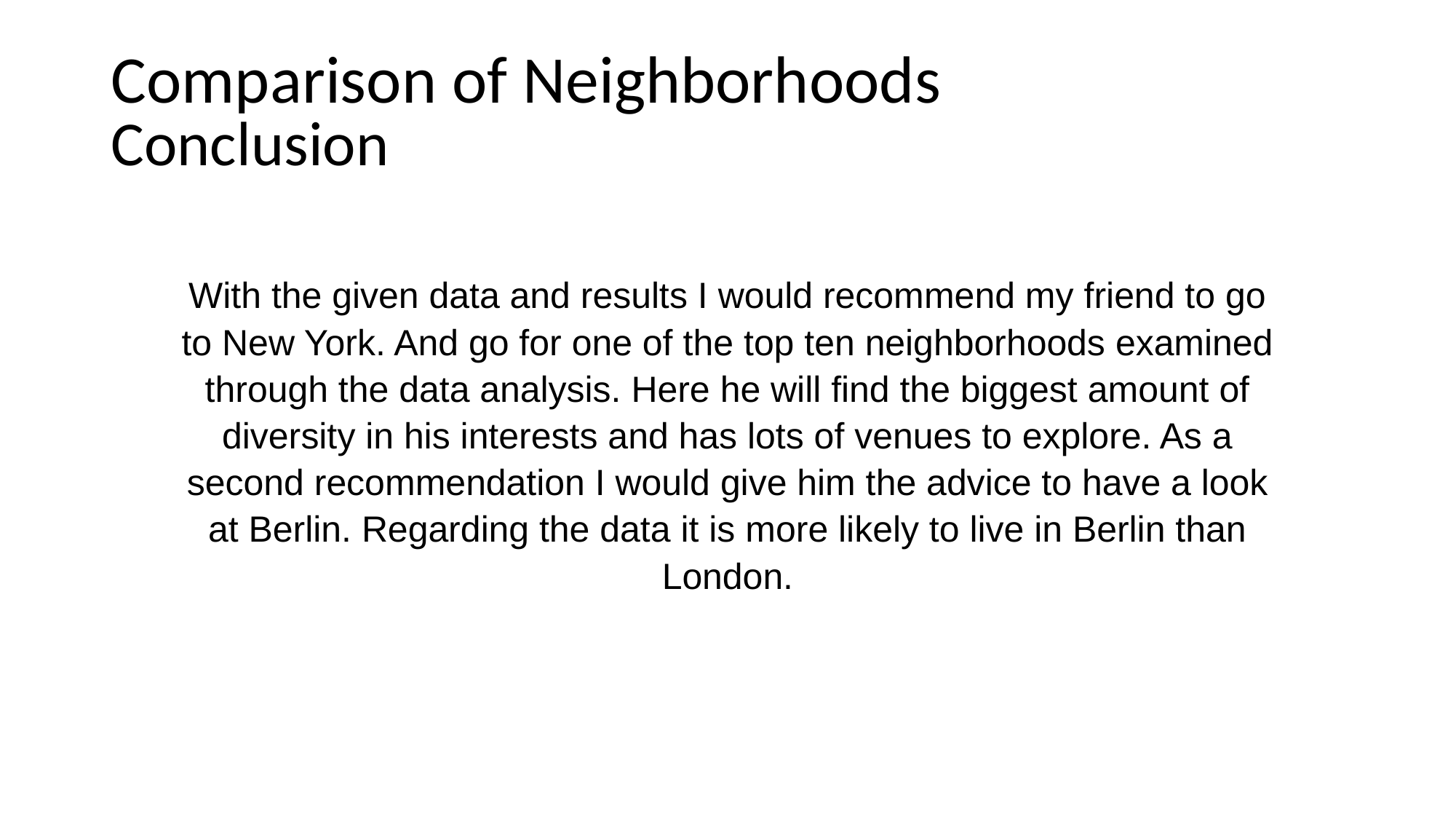

# Comparison of Neighborhoods
Conclusion
With the given data and results I would recommend my friend to go to New York. And go for one of the top ten neighborhoods examined through the data analysis. Here he will find the biggest amount of diversity in his interests and has lots of venues to explore. As a second recommendation I would give him the advice to have a look at Berlin. Regarding the data it is more likely to live in Berlin than London.